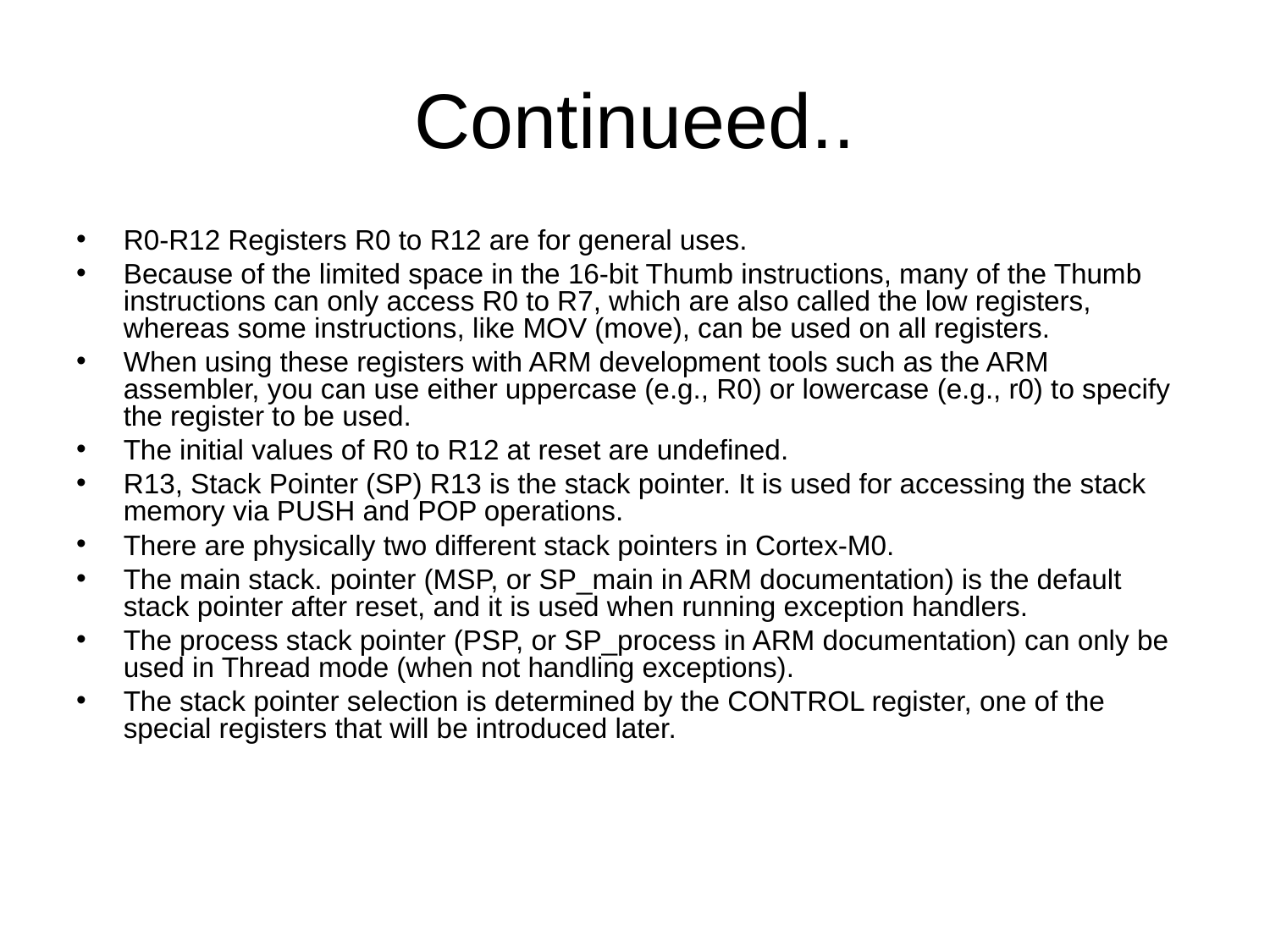

Continueed..
R0-R12 Registers R0 to R12 are for general uses.
Because of the limited space in the 16-bit Thumb instructions, many of the Thumb instructions can only access R0 to R7, which are also called the low registers, whereas some instructions, like MOV (move), can be used on all registers.
When using these registers with ARM development tools such as the ARM assembler, you can use either uppercase (e.g., R0) or lowercase (e.g., r0) to specify the register to be used.
The initial values of R0 to R12 at reset are undeﬁned.
R13, Stack Pointer (SP) R13 is the stack pointer. It is used for accessing the stack memory via PUSH and POP operations.
There are physically two different stack pointers in Cortex-M0.
The main stack. pointer (MSP, or SP_main in ARM documentation) is the default stack pointer after reset, and it is used when running exception handlers.
The process stack pointer (PSP, or SP_process in ARM documentation) can only be used in Thread mode (when not handling exceptions).
The stack pointer selection is determined by the CONTROL register, one of the special registers that will be introduced later.